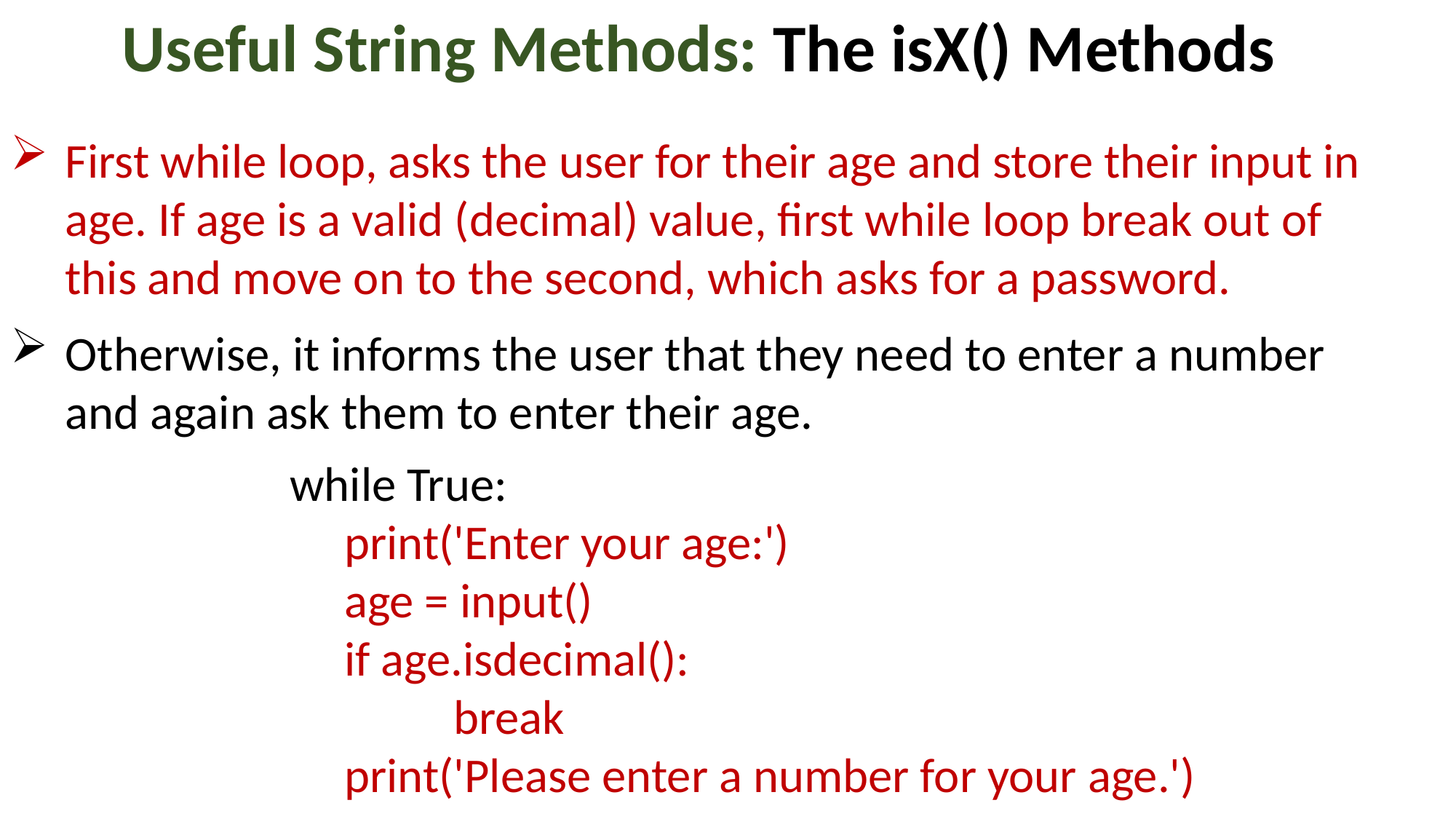

Useful String Methods: The isX() Methods
First while loop, asks the user for their age and store their input in age. If age is a valid (decimal) value, first while loop break out of this and move on to the second, which asks for a password.
Otherwise, it informs the user that they need to enter a number and again ask them to enter their age.
while True:
print('Enter your age:')
age = input()
if age.isdecimal():
	break
print('Please enter a number for your age.')